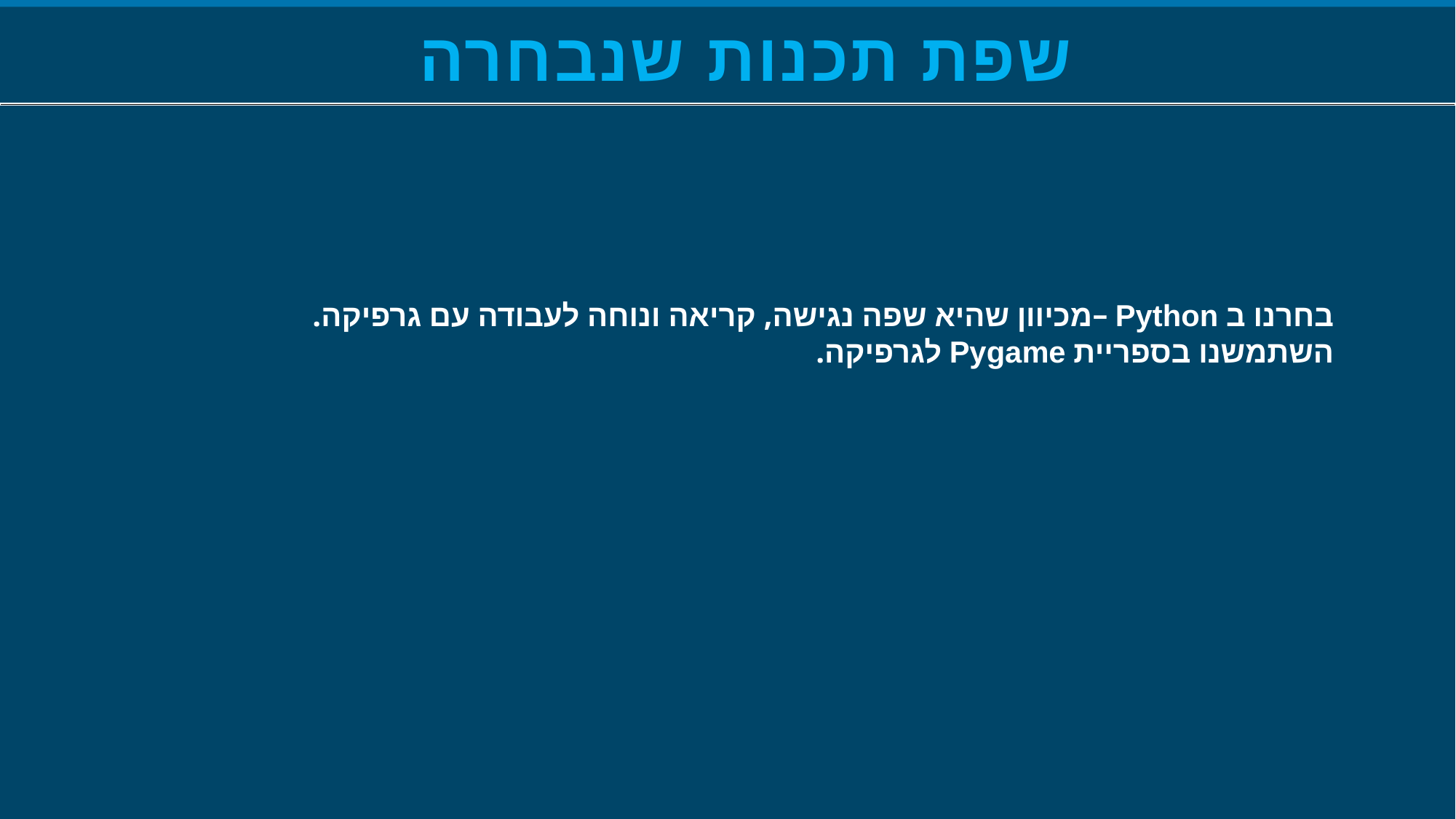

Ending slide

שפת תכנות שנבחרה

בחרנו ב Python –מכיוון שהיא שפה נגישה, קריאה ונוחה לעבודה עם גרפיקה.
השתמשנו בספריית Pygame לגרפיקה.